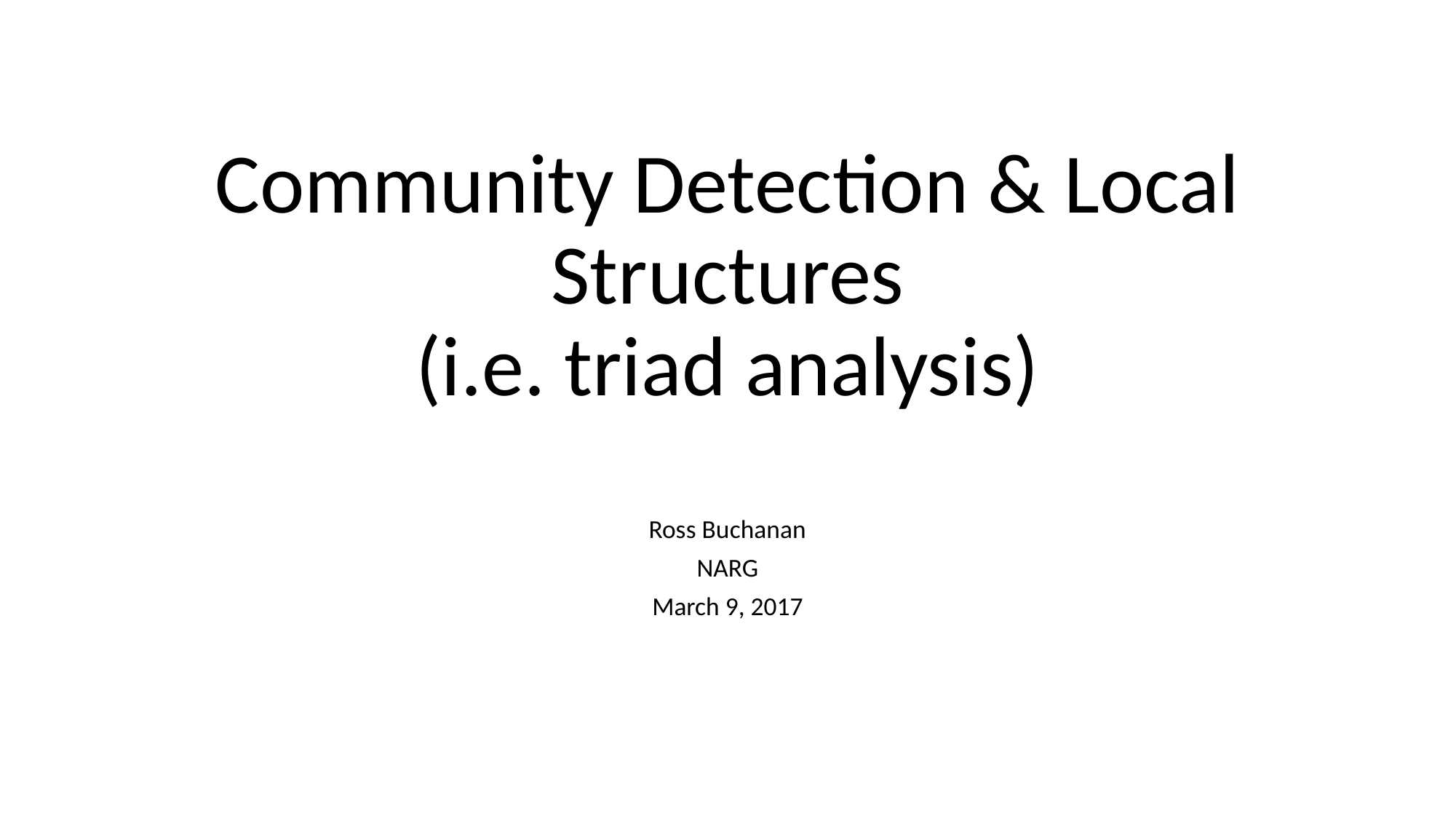

# Community Detection & Local Structures (i.e. triad analysis)

Ross Buchanan
NARG
March 9, 2017